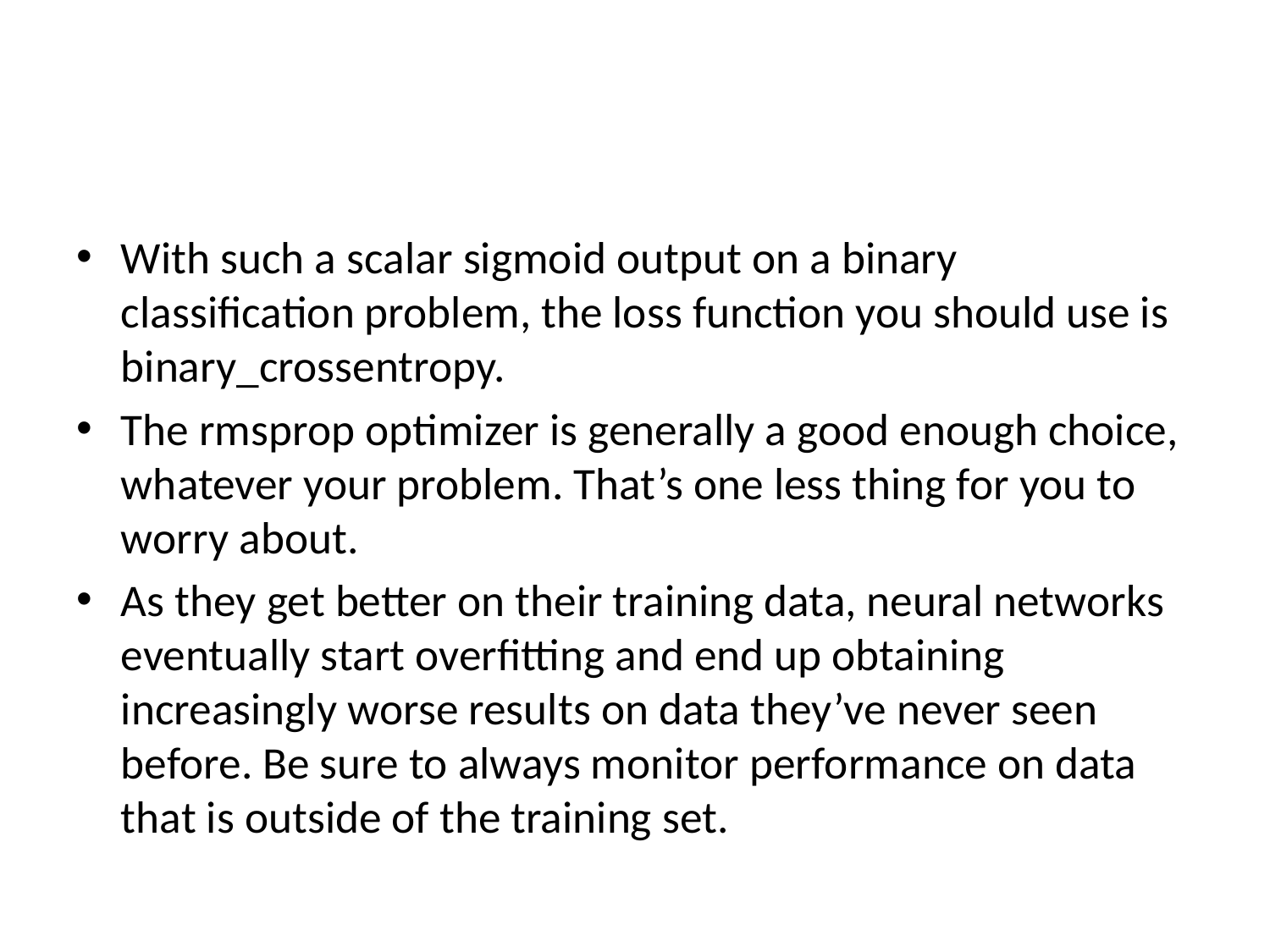

#
With such a scalar sigmoid output on a binary classification problem, the loss function you should use is binary_crossentropy.
The rmsprop optimizer is generally a good enough choice, whatever your problem. That’s one less thing for you to worry about.
As they get better on their training data, neural networks eventually start overfitting and end up obtaining increasingly worse results on data they’ve never seen before. Be sure to always monitor performance on data that is outside of the training set.